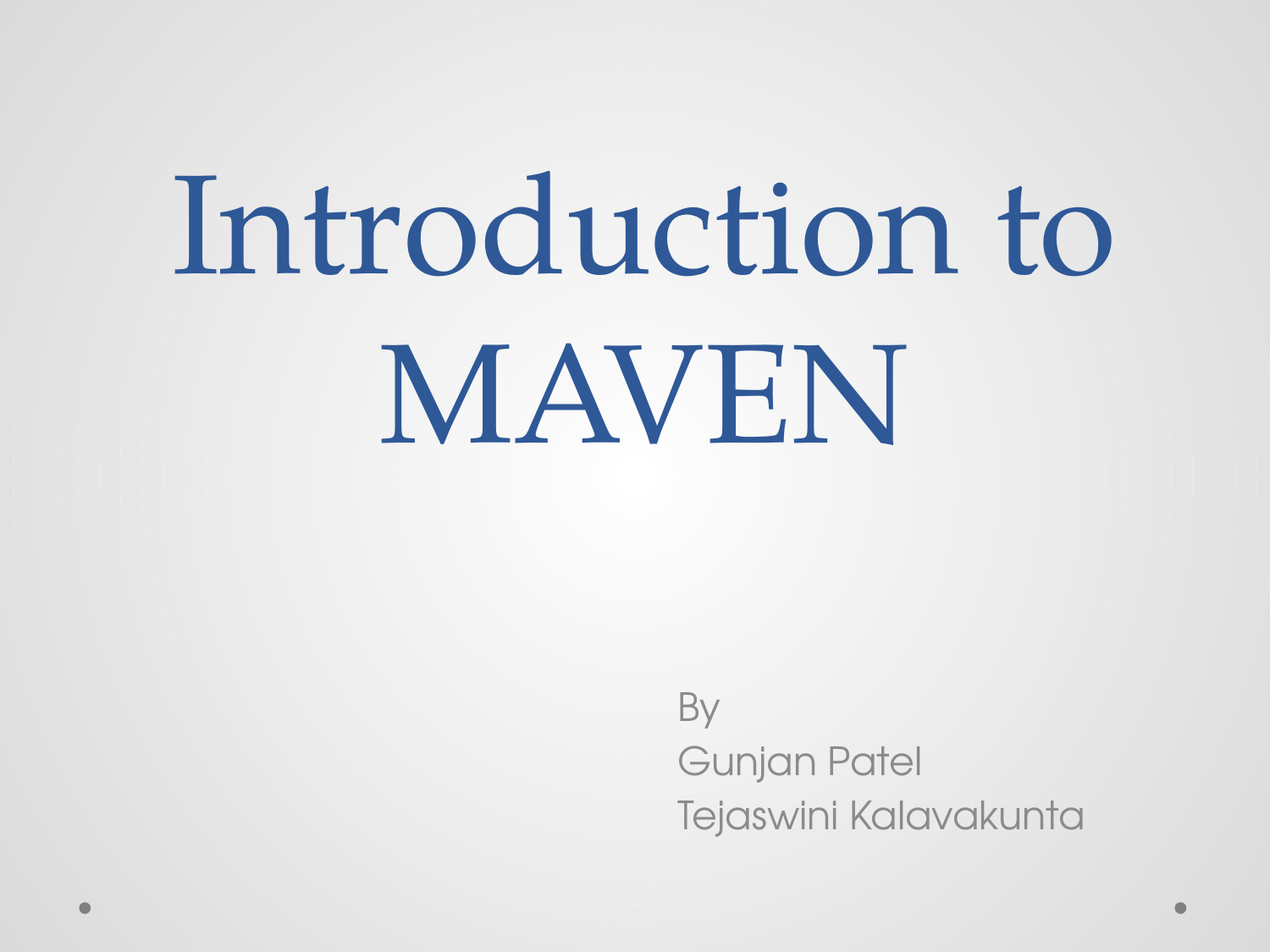

# Introduction to MAVEN
By
Gunjan Patel
Tejaswini Kalavakunta